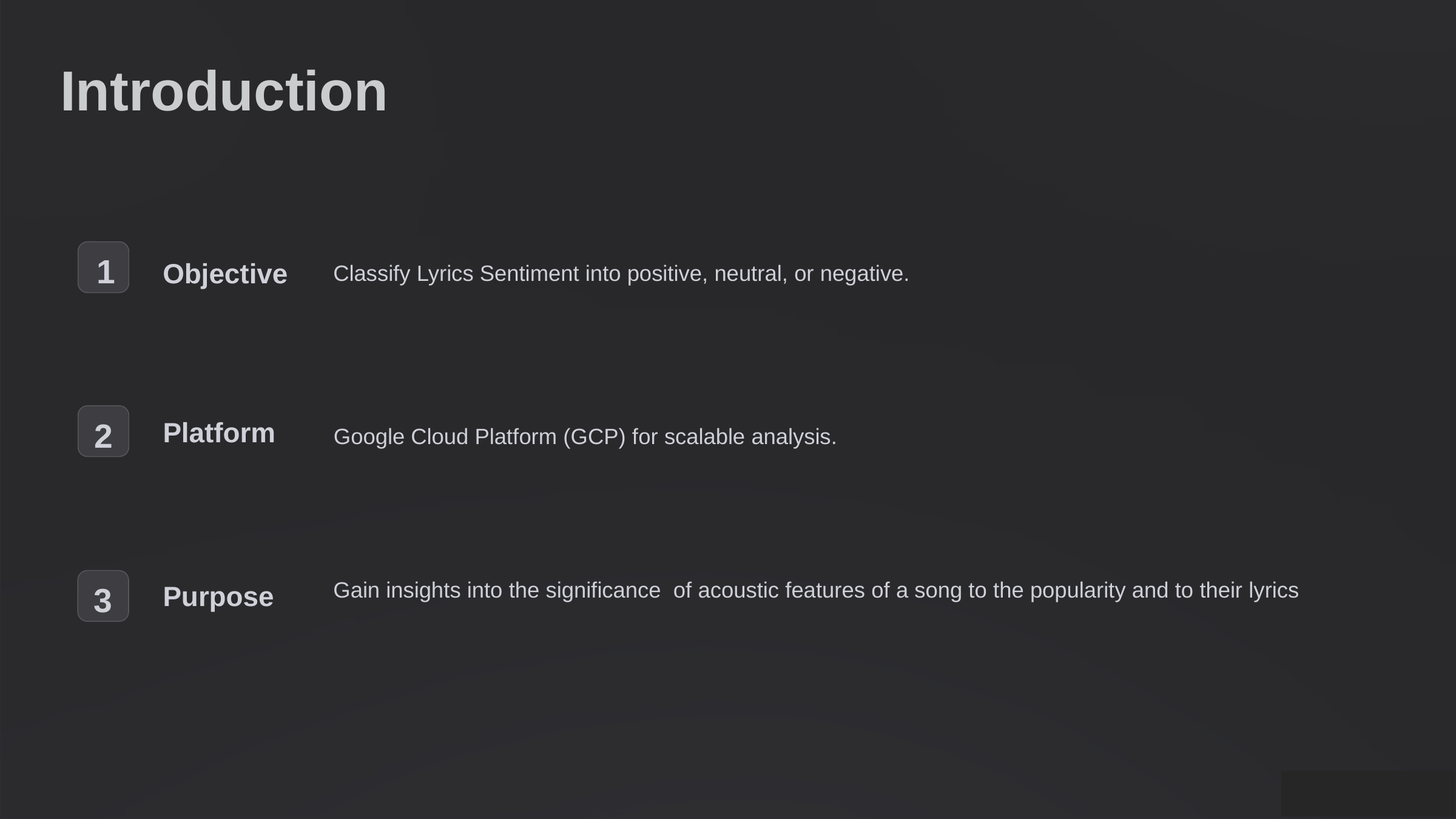

Introduction

Classify Lyrics Sentiment into positive, neutral, or negative.
Objective
1

Google Cloud Platform (GCP) for scalable analysis.
Platform
2
Gain insights into the significance  of acoustic features of a song to the popularity and to their lyrics
Purpose

3